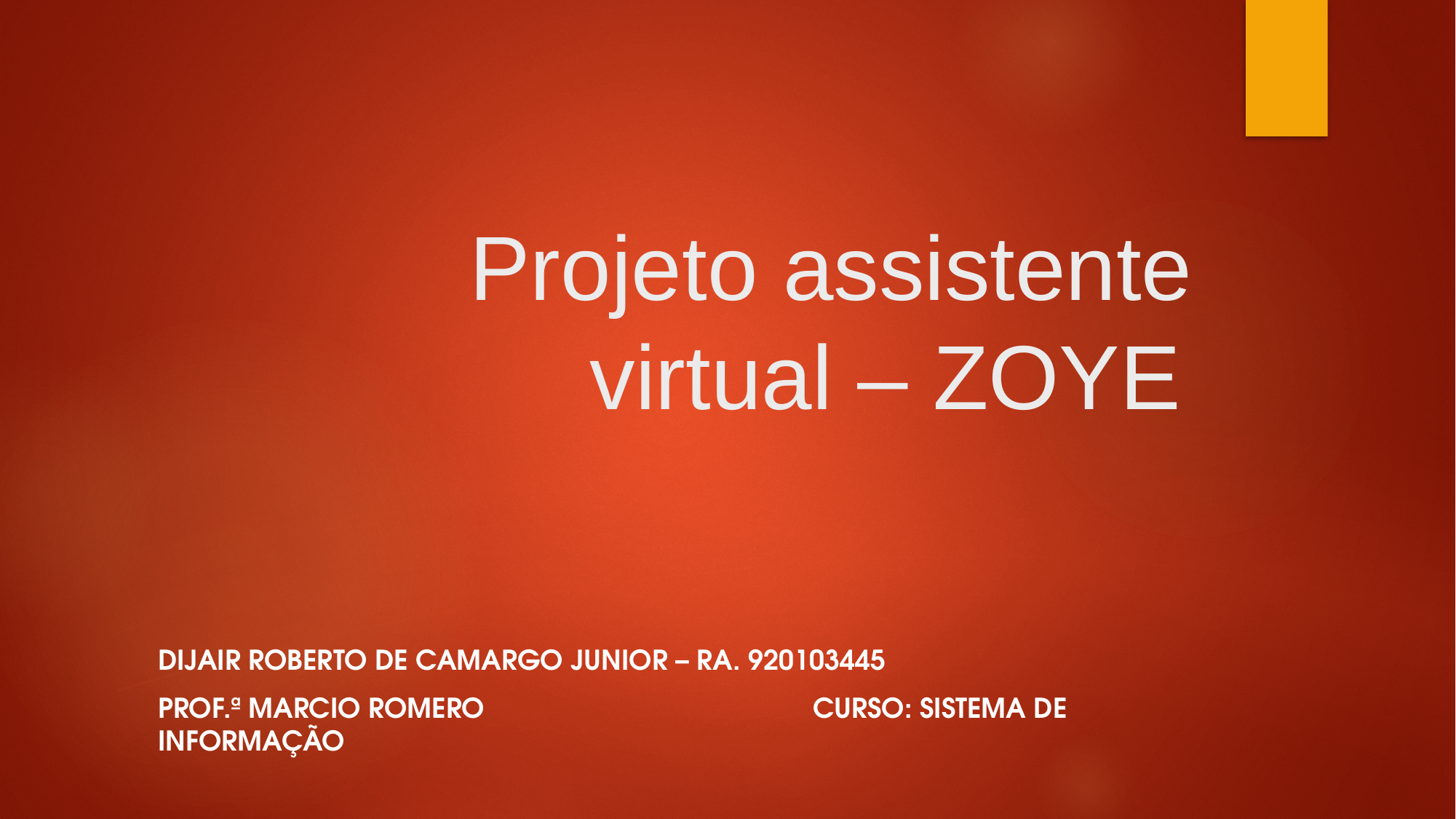

# Projeto assistente virtual – ZOYE
Dijair roberto de Camargo Junior – RA. 920103445
Prof.ª MARCIO ROMERO				Curso: Sistema de informação